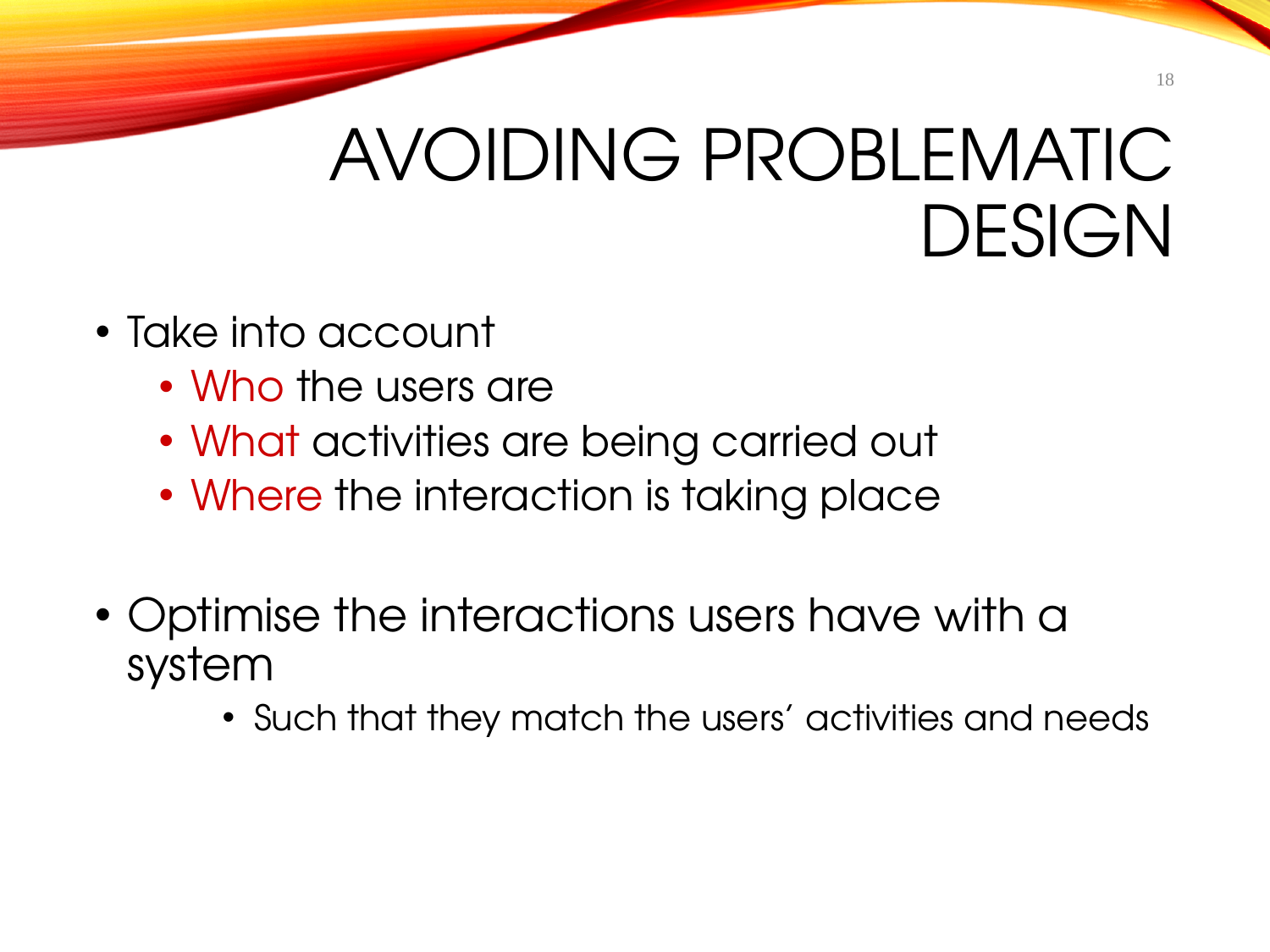

18
# Avoiding problematic design
Take into account
Who the users are
What activities are being carried out
Where the interaction is taking place

Optimise the interactions users have with a system
Such that they match the users’ activities and needs